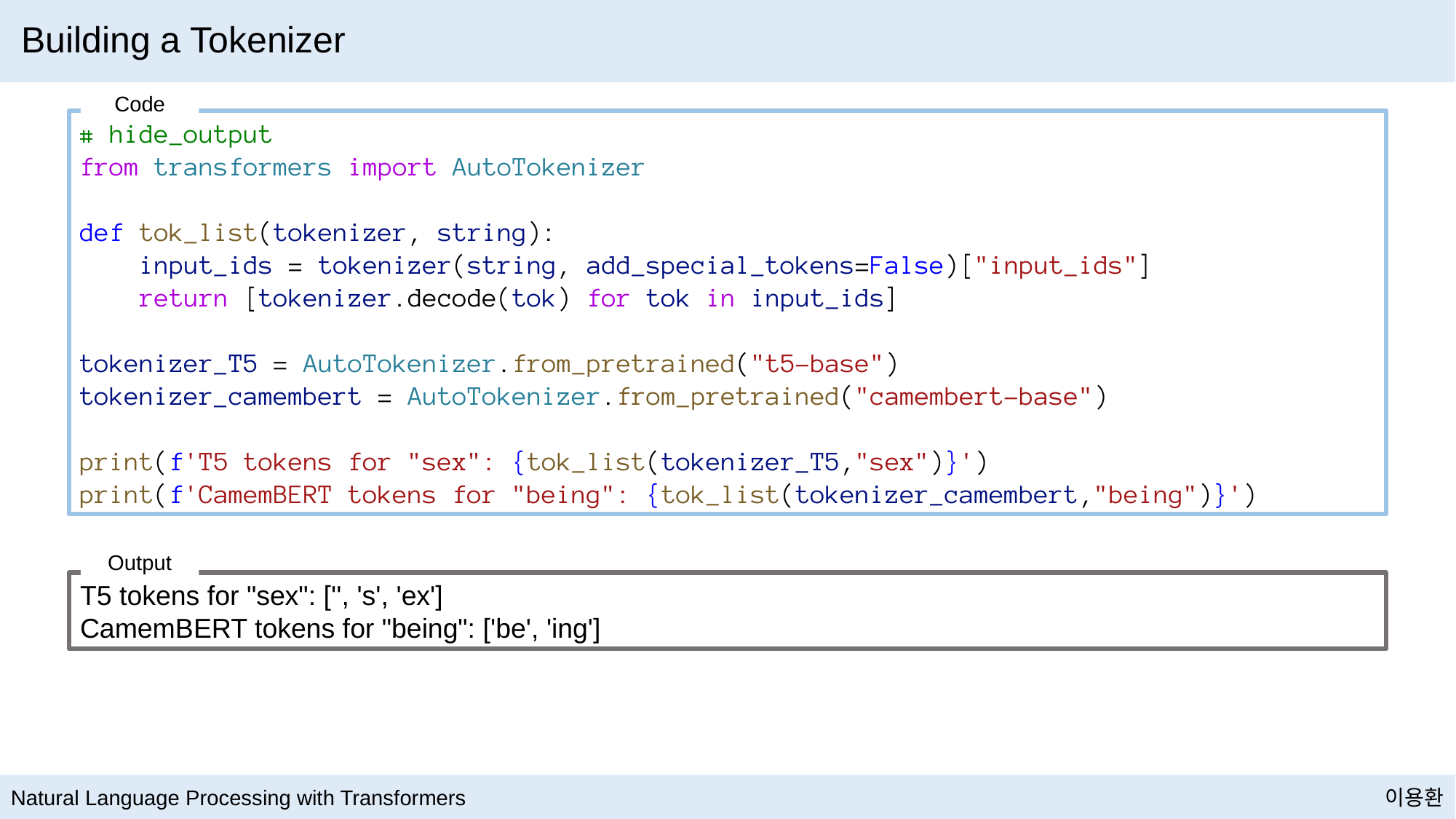

# Building a Tokenizer
Code
# hide_output
from transformers import AutoTokenizer
def tok_list(tokenizer, string):
    input_ids = tokenizer(string, add_special_tokens=False)["input_ids"]
    return [tokenizer.decode(tok) for tok in input_ids]
tokenizer_T5 = AutoTokenizer.from_pretrained("t5-base")
tokenizer_camembert = AutoTokenizer.from_pretrained("camembert-base")
print(f'T5 tokens for "sex": {tok_list(tokenizer_T5,"sex")}')
print(f'CamemBERT tokens for "being": {tok_list(tokenizer_camembert,"being")}')
Output
T5 tokens for "sex": ['', 's', 'ex']
CamemBERT tokens for "being": ['be', 'ing']